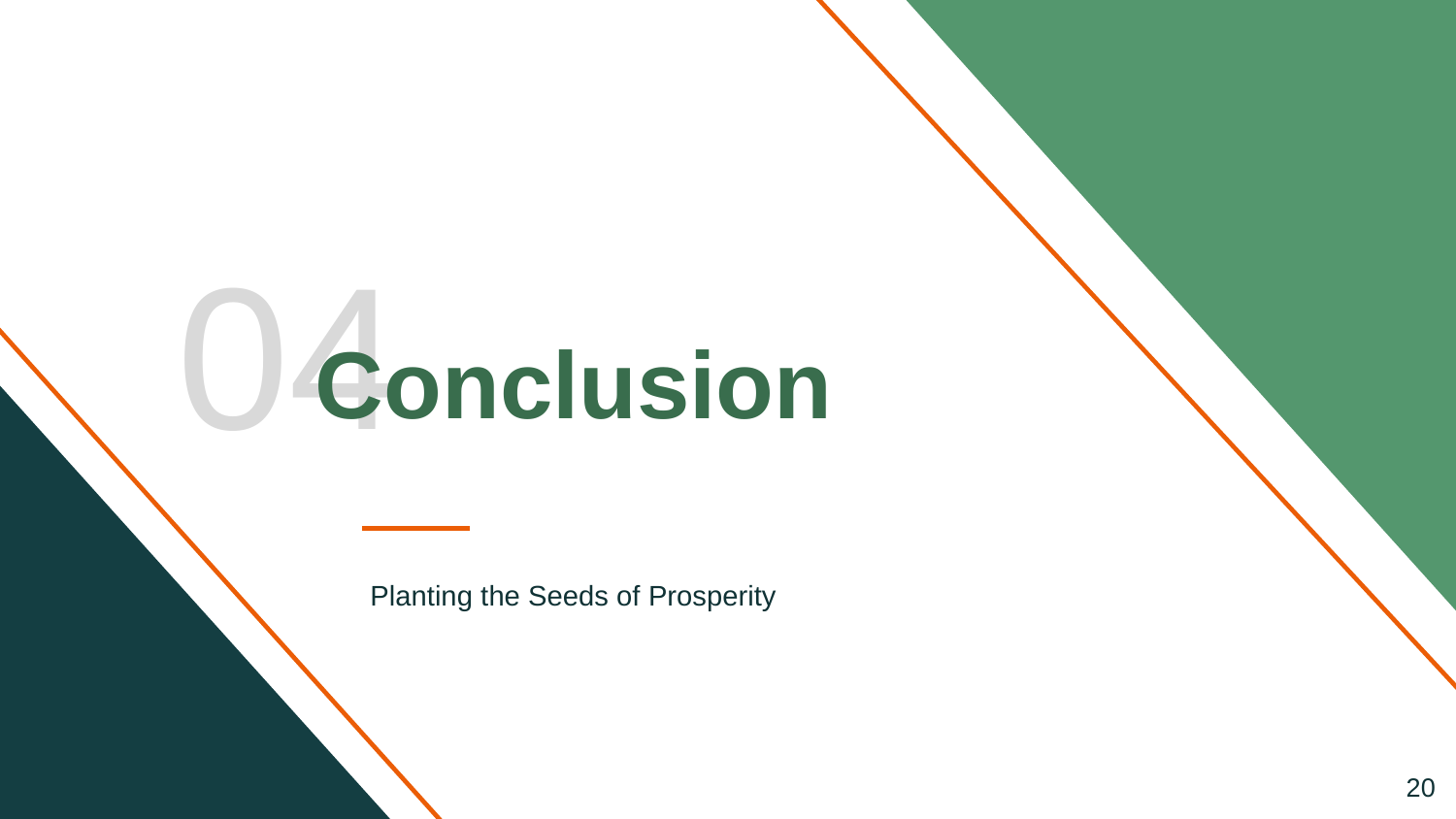

Conclusion
04
Planting the Seeds of Prosperity
20